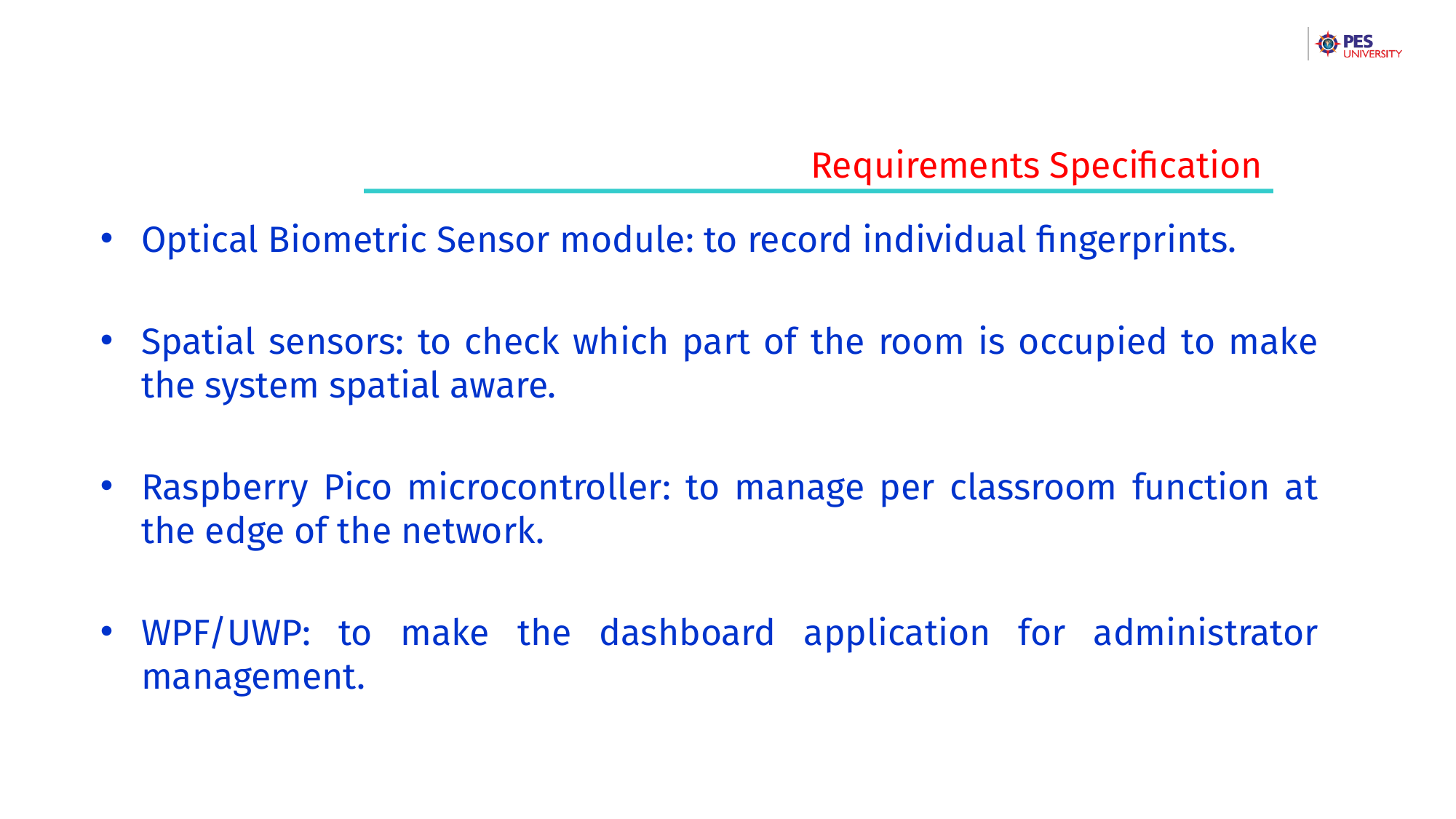

Requirements Specification

Optical Biometric Sensor module: to record individual fingerprints.

Spatial sensors: to check which part of the room is occupied to make the system spatial aware.

Raspberry Pico microcontroller: to manage per classroom function at the edge of the network.

WPF/UWP: to make the dashboard application for administrator management.